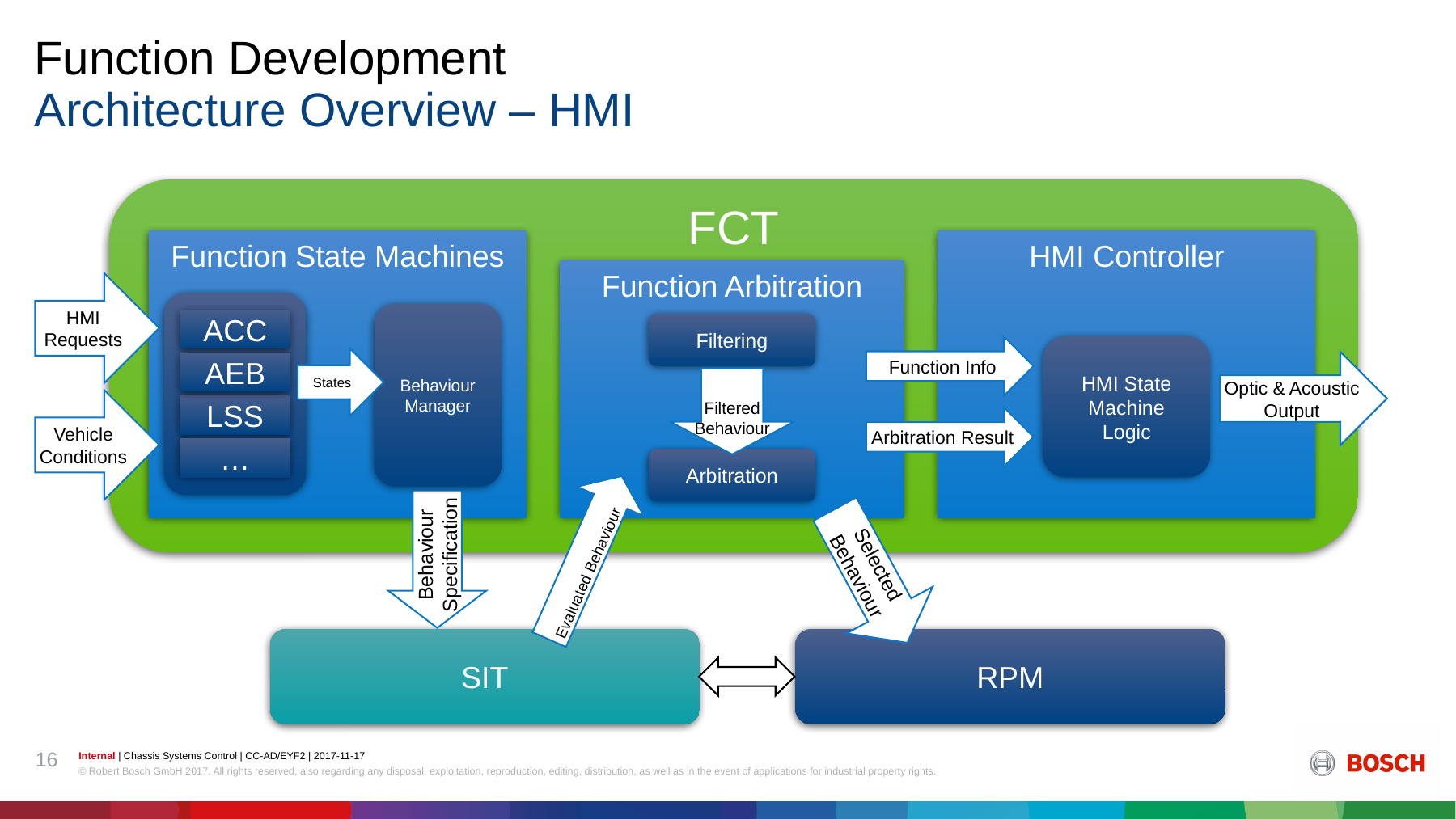

Function Development

# Architecture Overview – HMI
FCT
Function State Machines
HMI Controller
Function Arbitration
HMI Requests

Behaviour Manager
ACC
AEB
LSS
…
Filtering
HMI State Machine Logic
Function Info
States
Optic & Acoustic Output

Filtered Behaviour
Vehicle Conditions
Arbitration Result
Arbitration

Selected Behaviour

Evaluated Behaviour
Behaviour Specification
SIT
RPM

16
Internal | Chassis Systems Control | CC-AD/EYF2 | 2017-11-17
© Robert Bosch GmbH 2017. All rights reserved, also regarding any disposal, exploitation, reproduction, editing, distribution, as well as in the event of applications for industrial property rights.